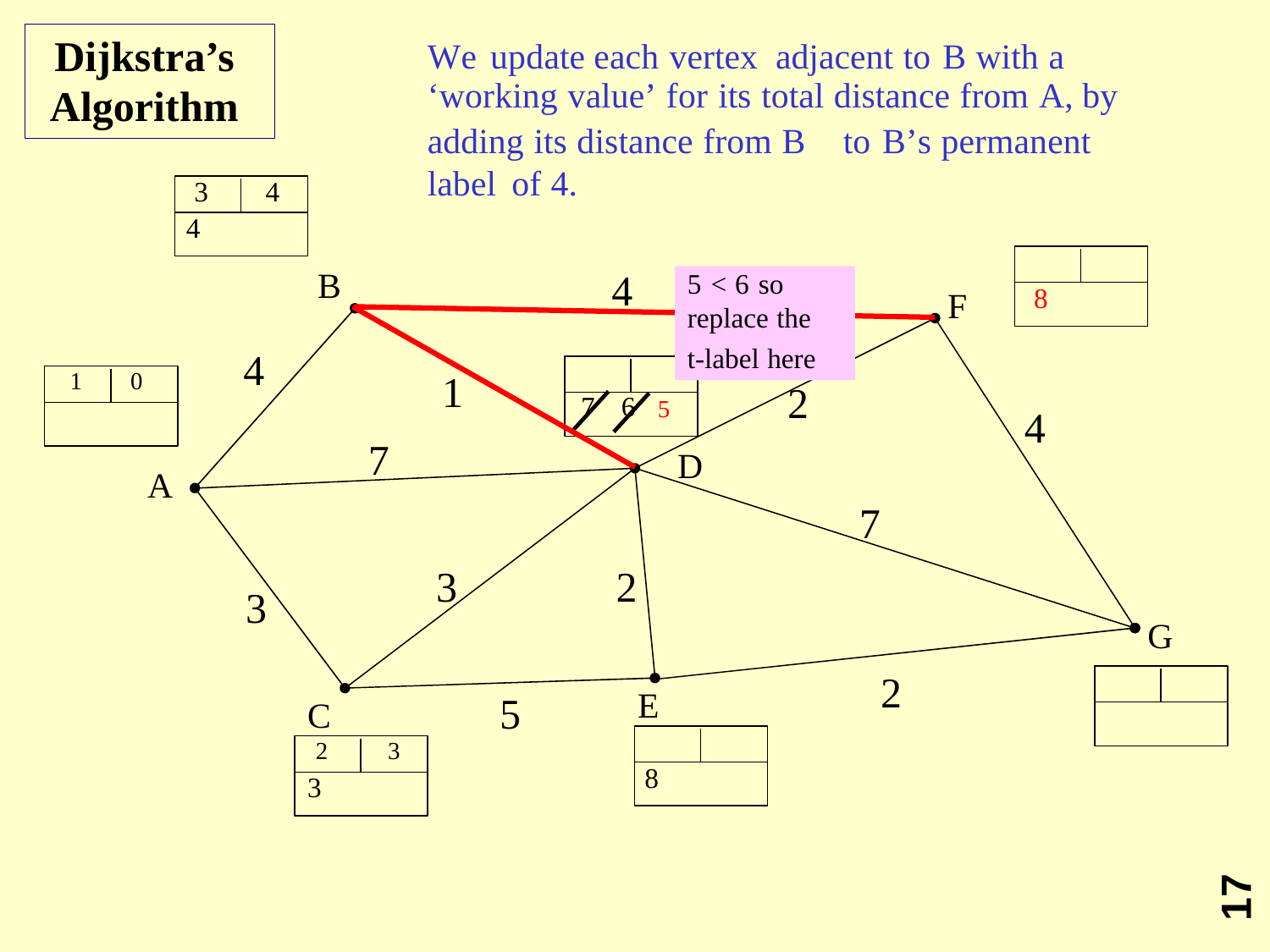

Dijkstra’s
Algorithm
We update each vertex adjacent to B with a
‘working value’ for its total distance from A, by
adding its distance from B
to
B’s
permanent
label
of
4.

3
4

4

4

5 < 6 so replace the
B

8
F

t-label here
4

1
0

1

2

7   6   5

4
7
D

A

7
3
2
3
G

2

E
5
C

2
3

8

3
17